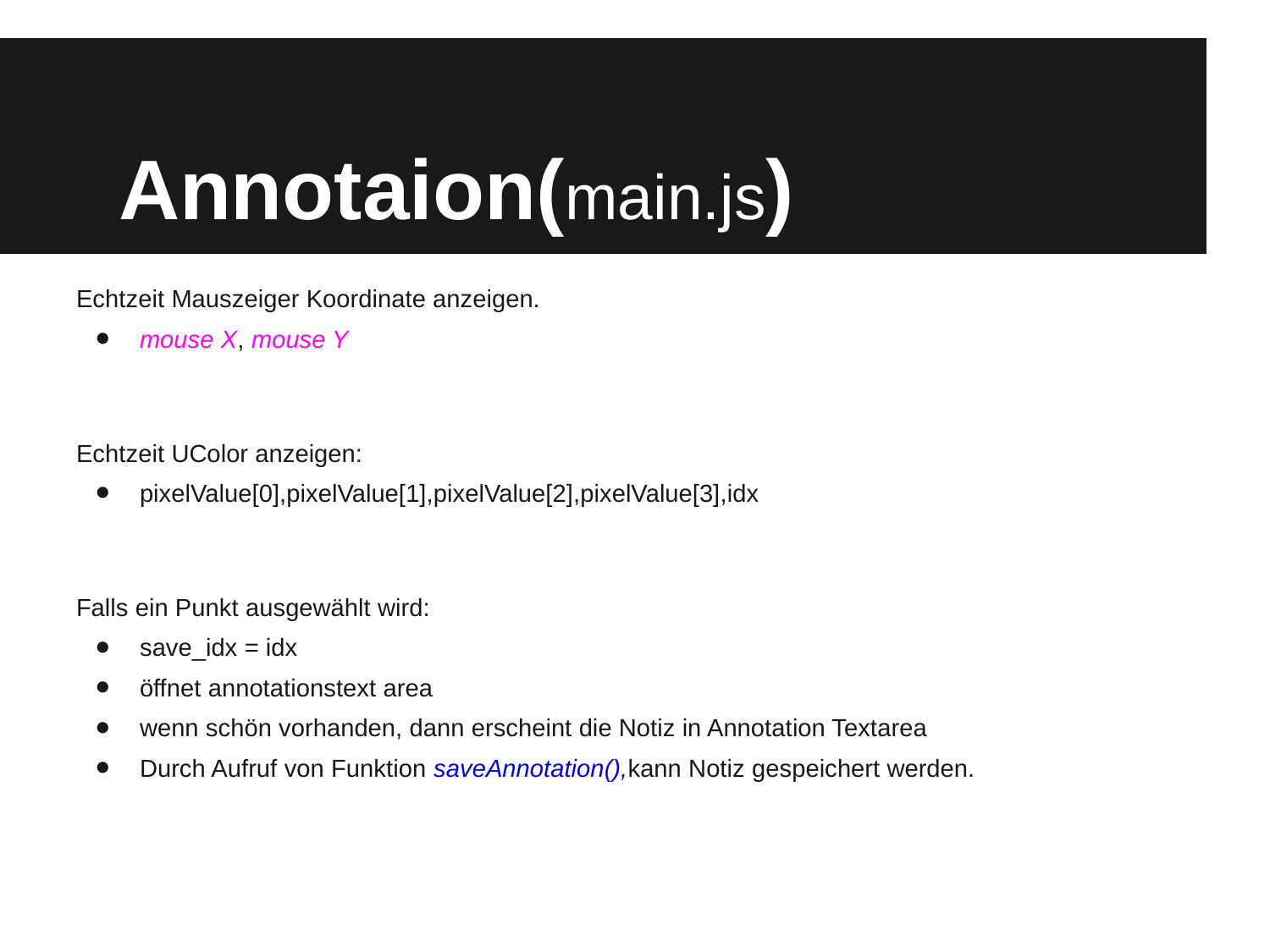

# Annotaion(main.js)
Echtzeit Mauszeiger Koordinate anzeigen.
mouse X, mouse Y

Echtzeit UColor anzeigen:
pixelValue[0],pixelValue[1],pixelValue[2],pixelValue[3],idx

Falls ein Punkt ausgewählt wird:
save_idx = idx
öffnet annotationstext area
wenn schön vorhanden, dann erscheint die Notiz in Annotation Textarea
Durch Aufruf von Funktion saveAnnotation(),kann Notiz gespeichert werden.